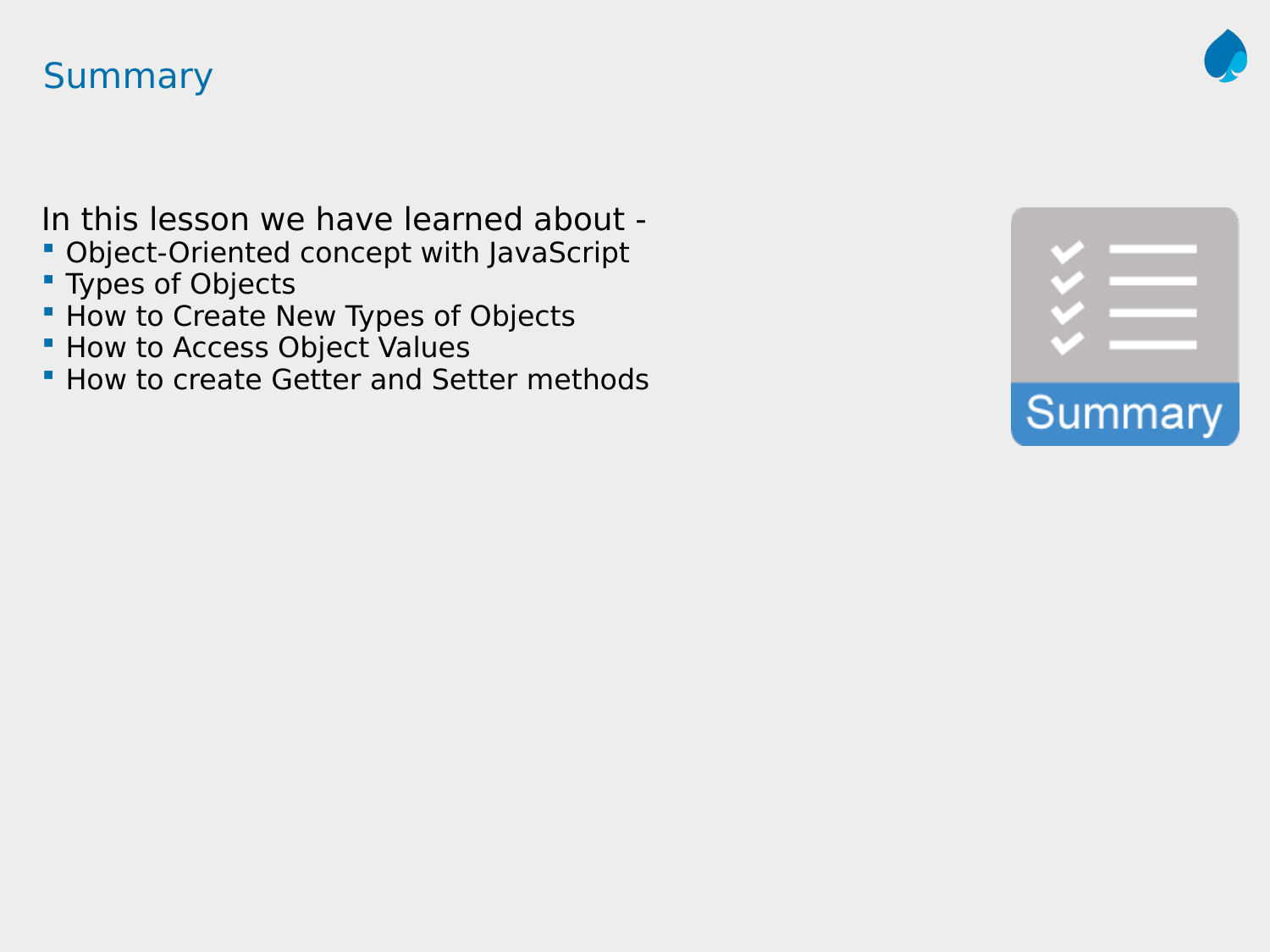

# Summary
In this lesson we have learned about -
Object-Oriented concept with JavaScript
Types of Objects
How to Create New Types of Objects
How to Access Object Values
How to create Getter and Setter methods